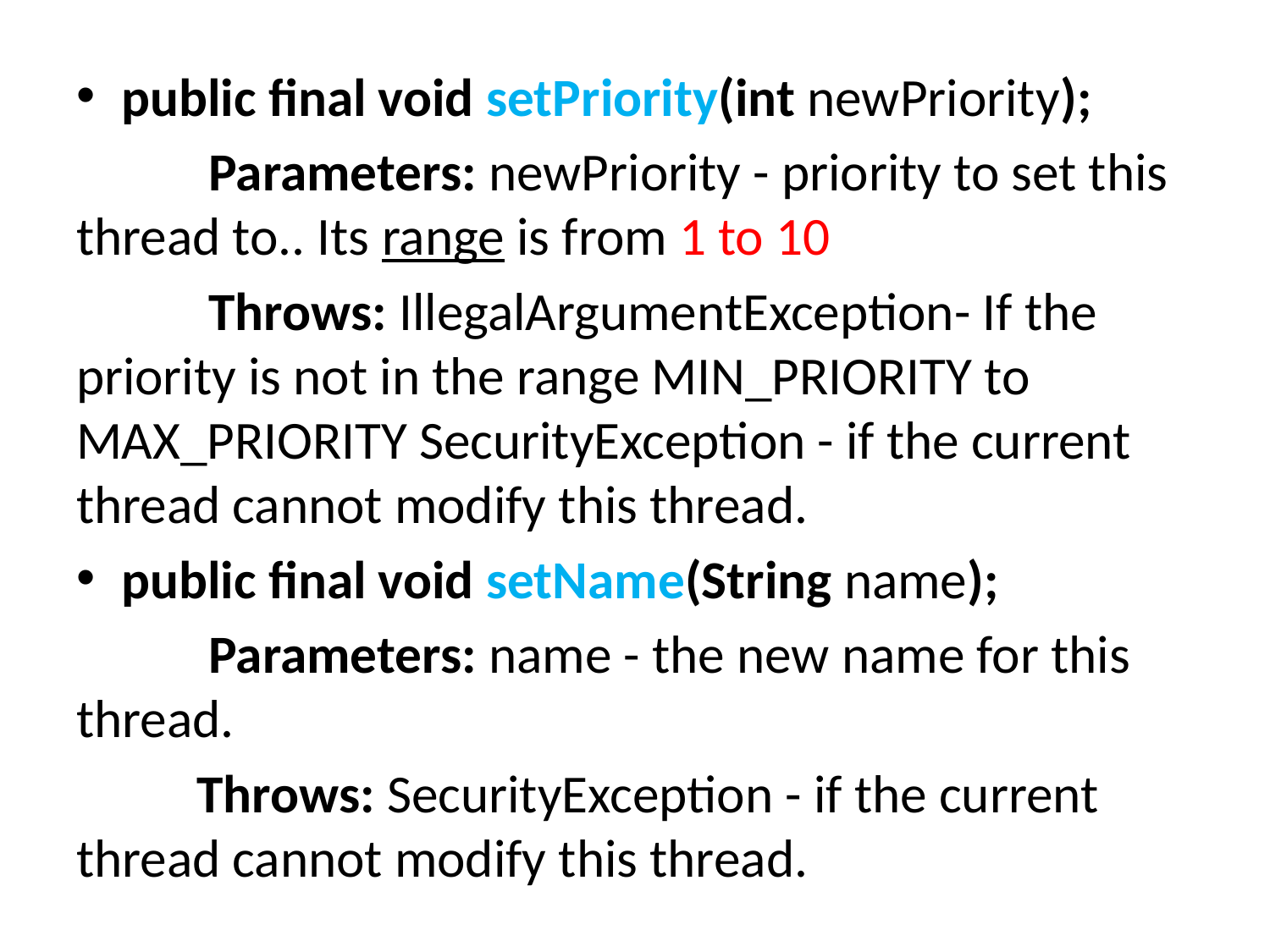

#
public final void setPriority(int newPriority);
	 Parameters: newPriority - priority to set this thread to.. Its range is from 1 to 10
	 Throws: IllegalArgumentException- If the priority is not in the range MIN_PRIORITY to MAX_PRIORITY SecurityException - if the current thread cannot modify this thread.
public final void setName(String name);
	 Parameters: name - the new name for this thread.
	Throws: SecurityException - if the current thread cannot modify this thread.